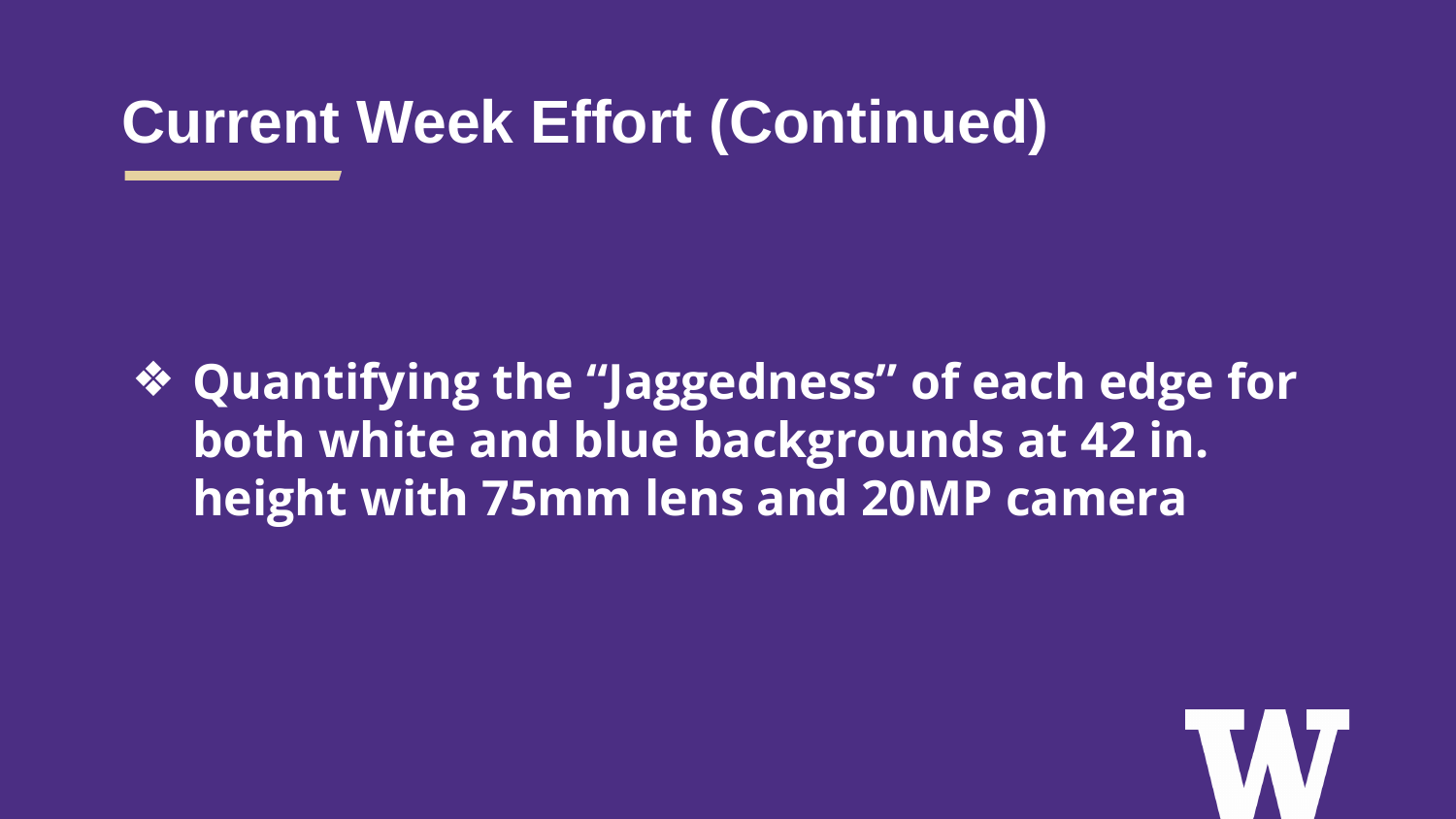

# Current Week Effort (Continued)

Quantifying the “Jaggedness” of each edge for both white and blue backgrounds at 42 in. height with 75mm lens and 20MP camera